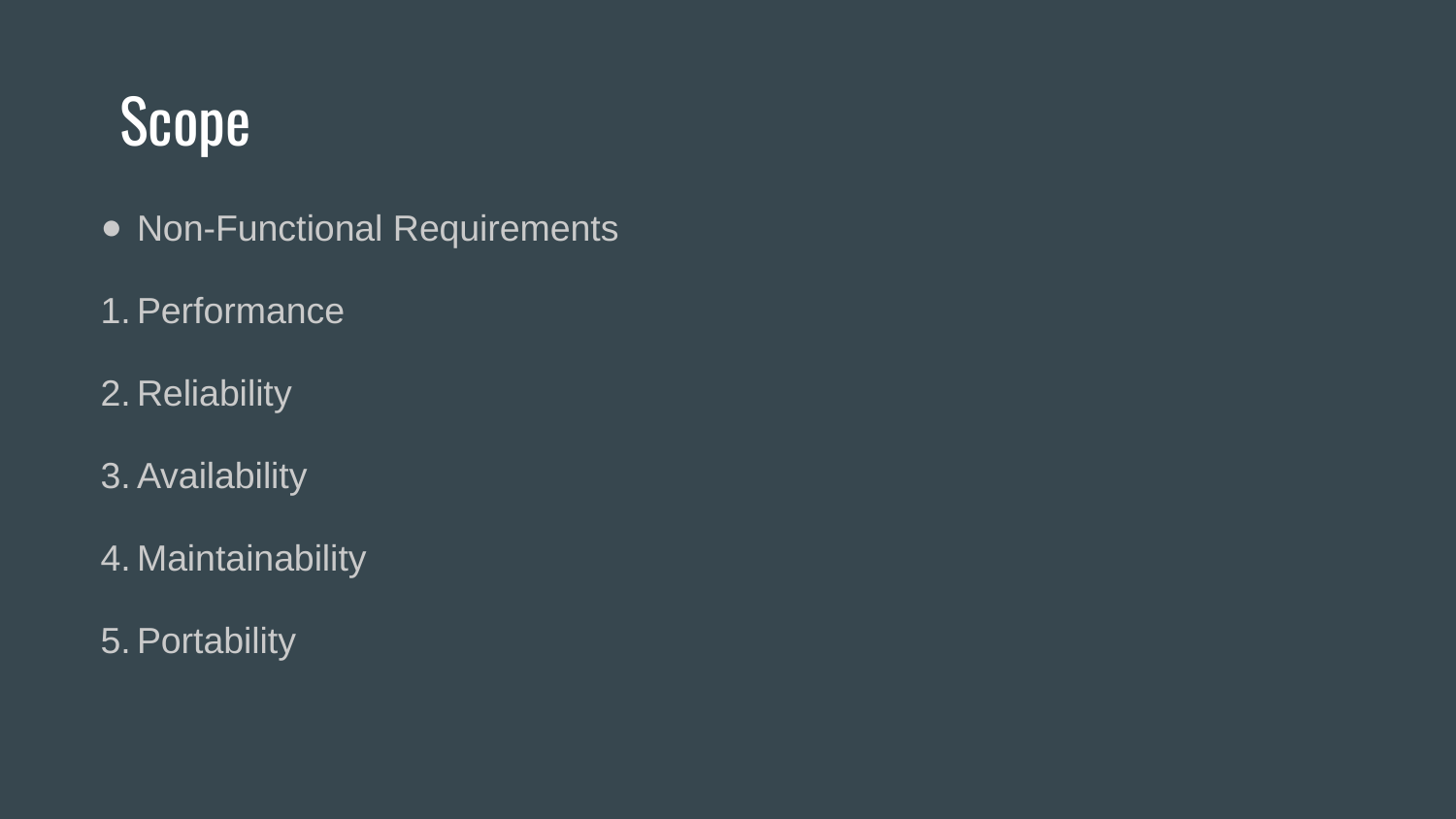

# Scope
Non-Functional Requirements
Performance
Reliability
Availability
Maintainability
Portability